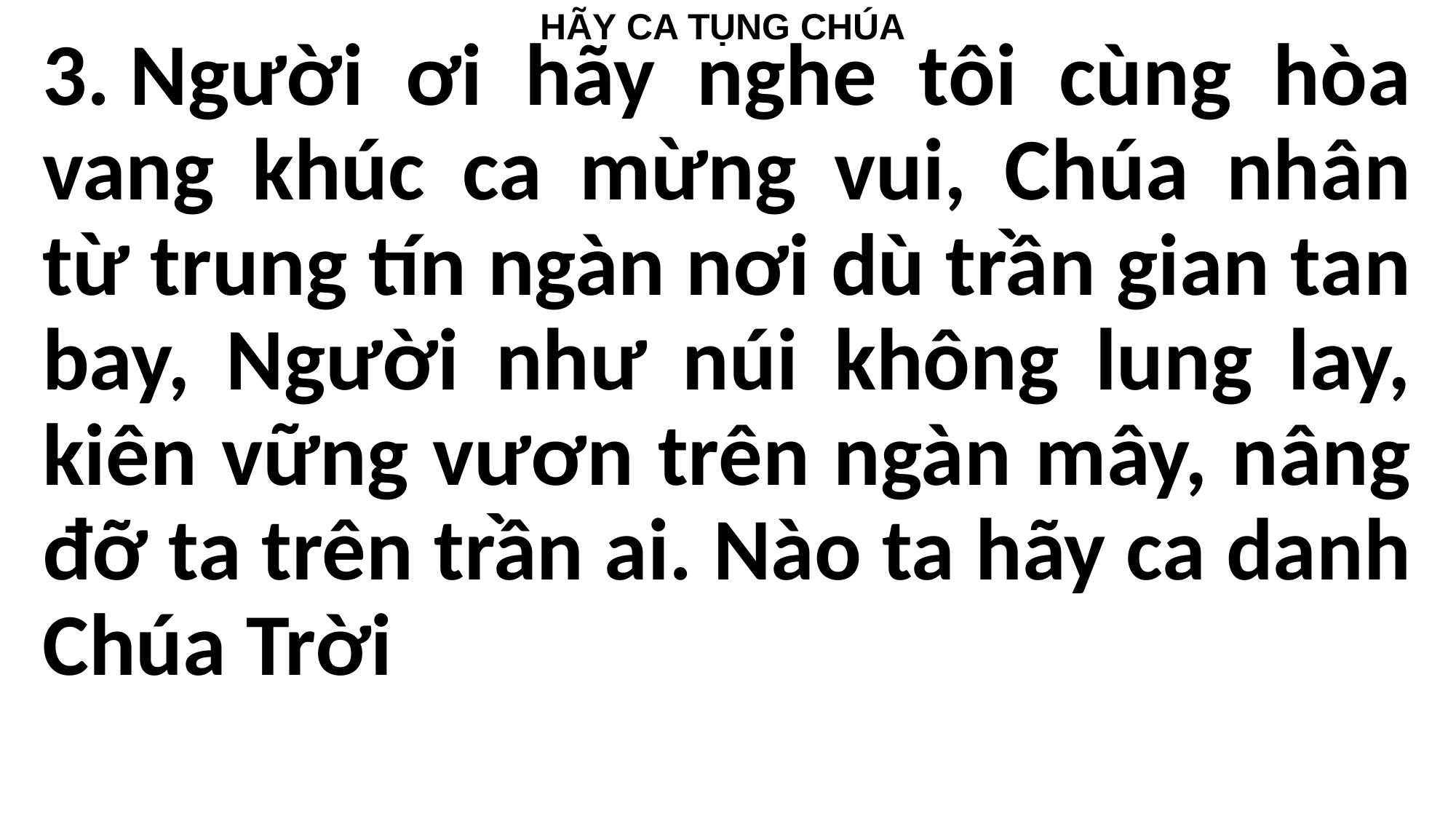

HÃY CA TỤNG CHÚA
3. Người ơi hãy nghe tôi cùng hòa vang khúc ca mừng vui, Chúa nhân từ trung tín ngàn nơi dù trần gian tan bay, Người như núi không lung lay, kiên vững vươn trên ngàn mây, nâng đỡ ta trên trần ai. Nào ta hãy ca danh Chúa Trời
#